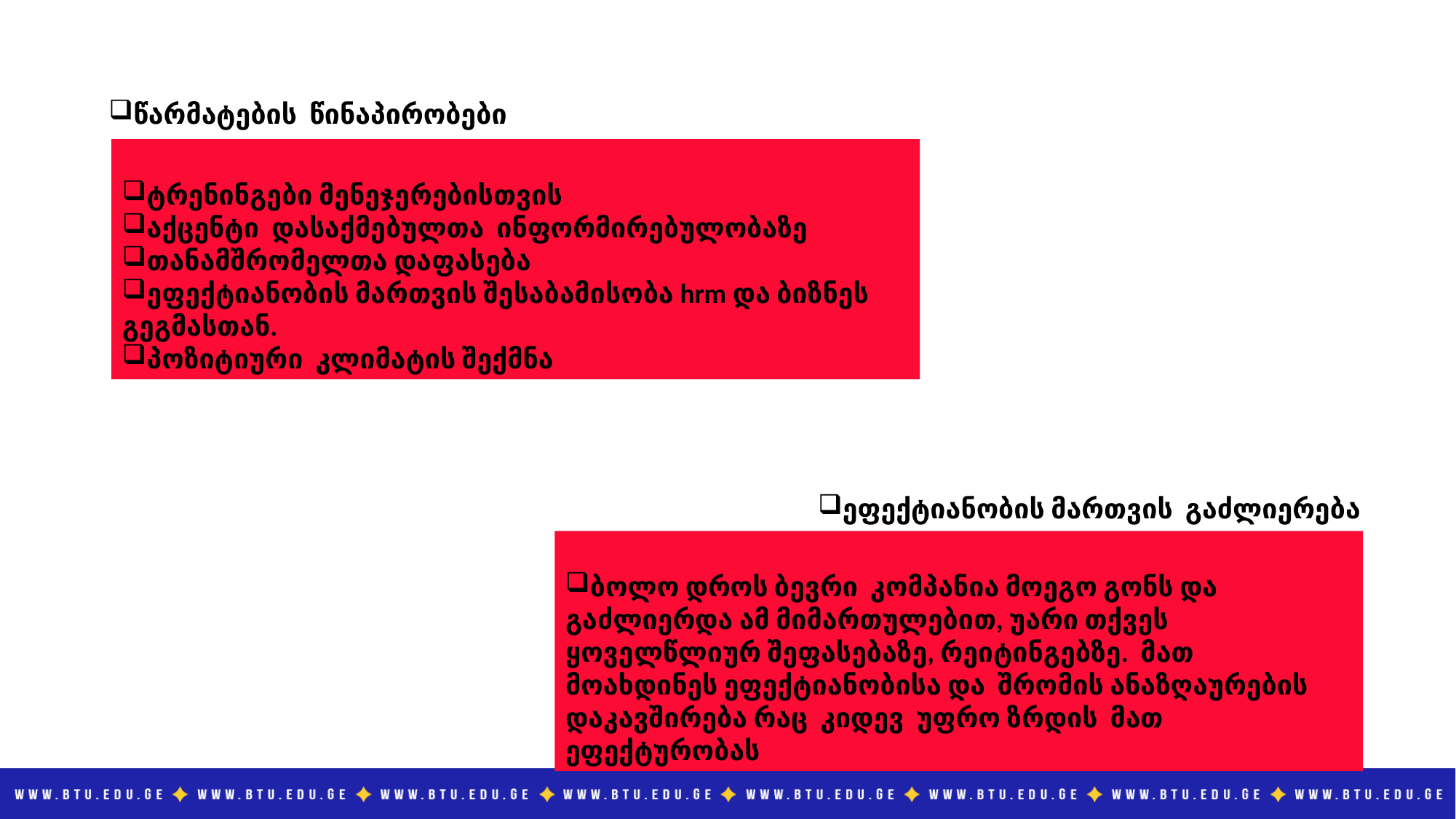

წარმატების  წინაპირობები

ტრენინგები მენეჯერებისთვის
აქცენტი  დასაქმებულთა  ინფორმირებულობაზე
თანამშრომელთა დაფასება
ეფექტიანობის მართვის შესაბამისობა hrm და ბიზნეს გეგმასთან.
პოზიტიური  კლიმატის შექმნა
ეფექტიანობის მართვის  გაძლიერება

ბოლო დროს ბევრი  კომპანია მოეგო გონს და გაძლიერდა ამ მიმართულებით, უარი თქვეს  ყოველწლიურ შეფასებაზე, რეიტინგებზე.  მათ  მოახდინეს ეფექტიანობისა და  შრომის ანაზღაურების  დაკავშირება რაც  კიდევ  უფრო ზრდის  მათ ეფექტურობას